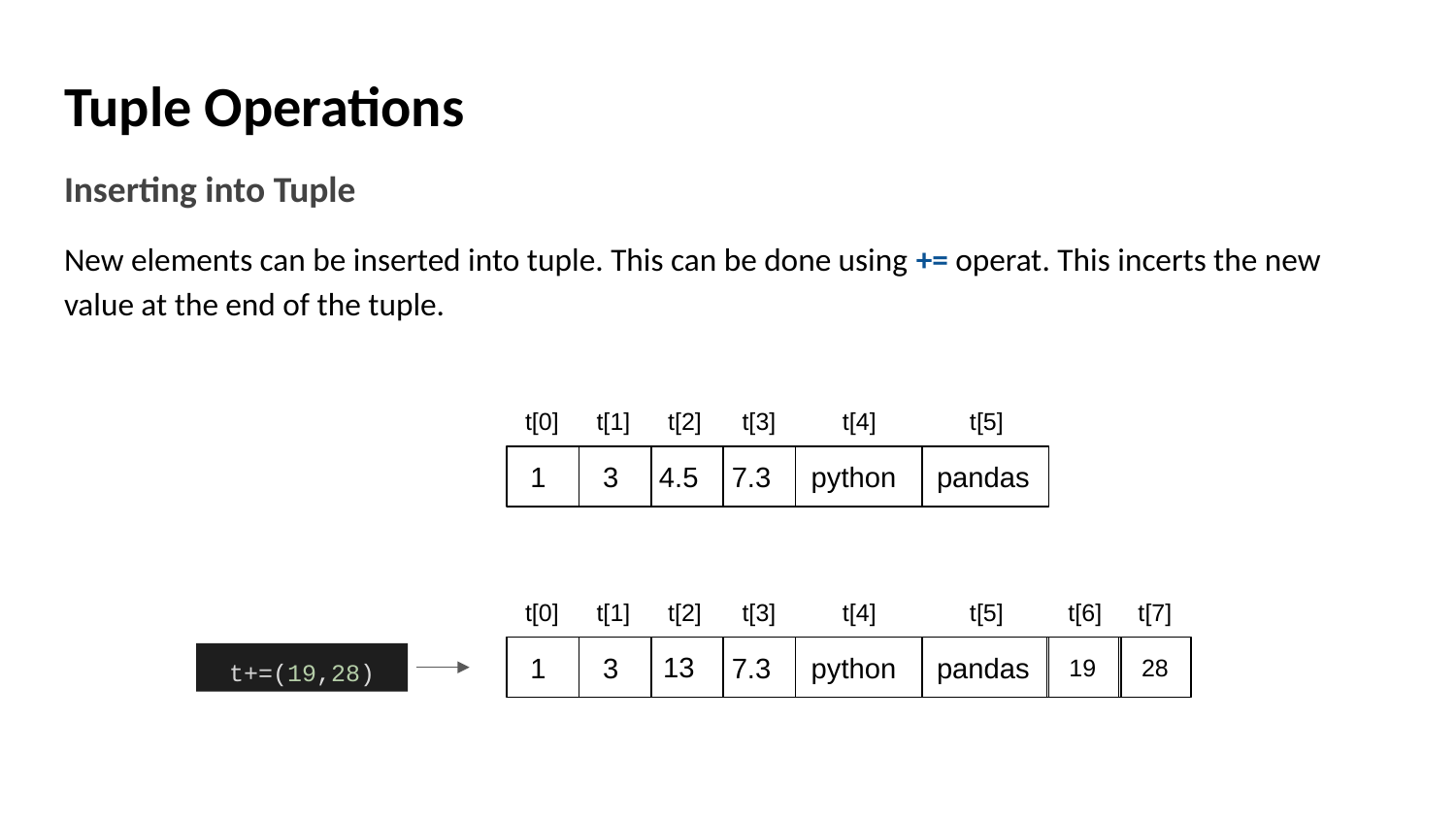

# Tuple Operations
Inserting into Tuple
New elements can be inserted into tuple. This can be done using += operat. This incerts the new value at the end of the tuple.
t[0]
t[1]
t[2]
t[3]
t[4]
t[5]

4.5
1
3
7.3
python
pandas
t[0]
t[1]
t[2]
t[3]
t[4]
t[5]
t[6]
t[7]

19

28
13
1
3
7.3
python
pandas
t+=(19,28)